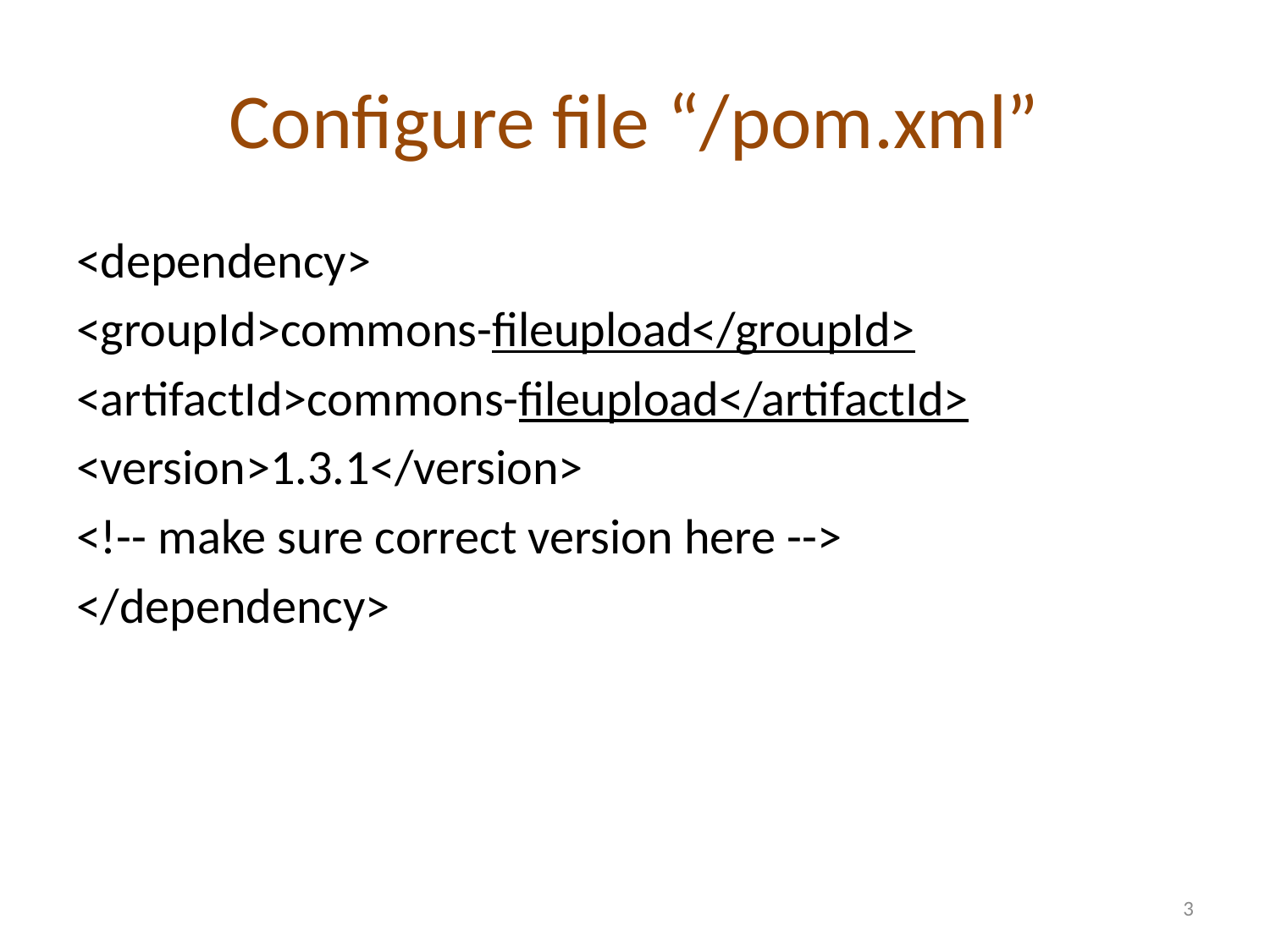

# Configure file “/pom.xml”
<dependency>
<groupId>commons-fileupload</groupId>
<artifactId>commons-fileupload</artifactId>
<version>1.3.1</version>
<!-- make sure correct version here -->
</dependency>
3